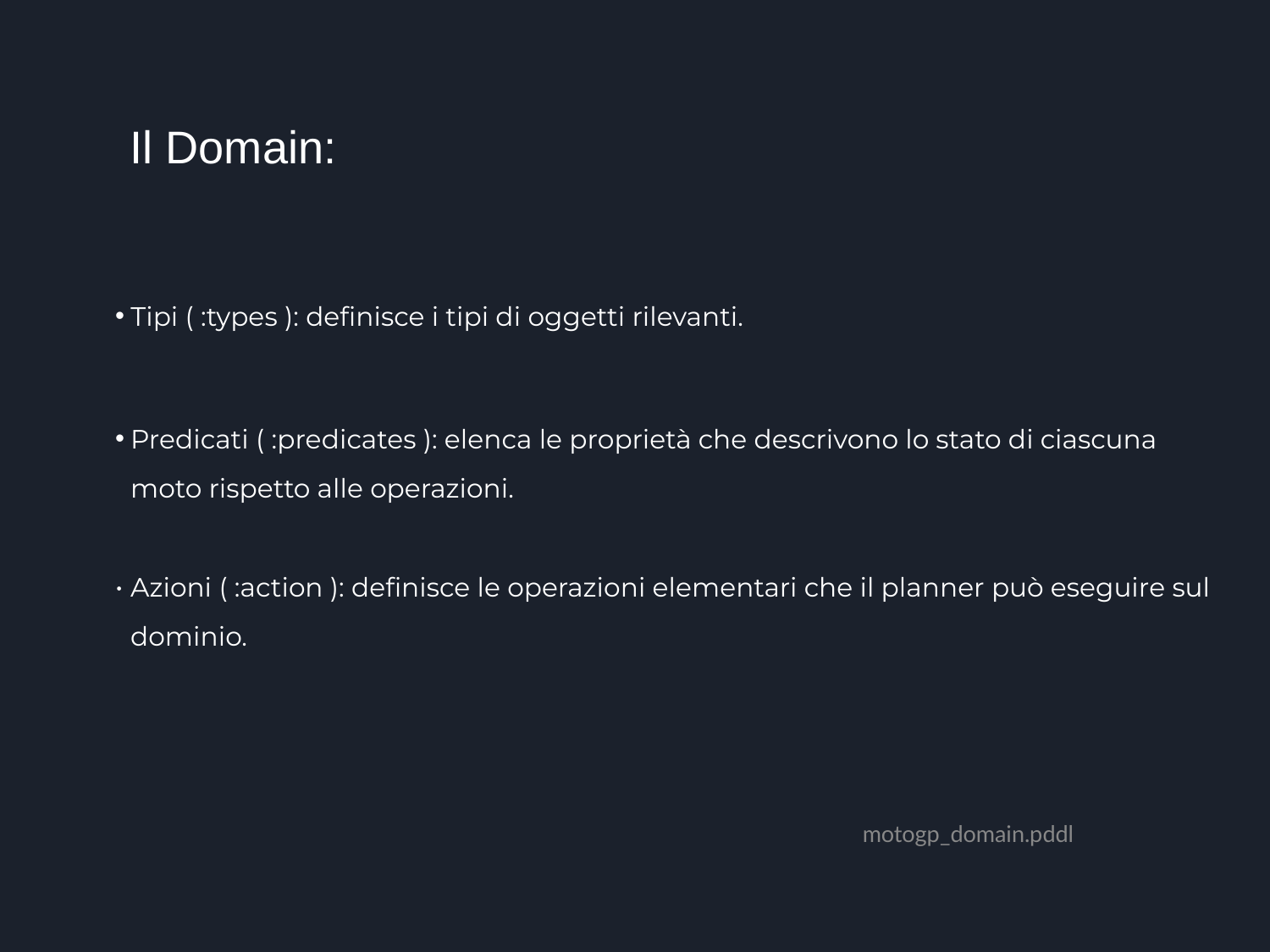

# Classe Moto
Il Domain:
Tipi ( :types ): definisce i tipi di oggetti rilevanti.

Predicati ( :predicates ): elenca le proprietà che descrivono lo stato di ciascuna moto rispetto alle operazioni.

Azioni ( :action ): definisce le operazioni elementari che il planner può eseguire sul dominio.

Gestisce lo stato di ogni moto: task assegnati, in corso e completati.
Metodo add_task(): aggiunge un task alla coda.
Metodo update(): aggiorna lo stato del task attuale in base al tempo.
motogp_domain.pddl